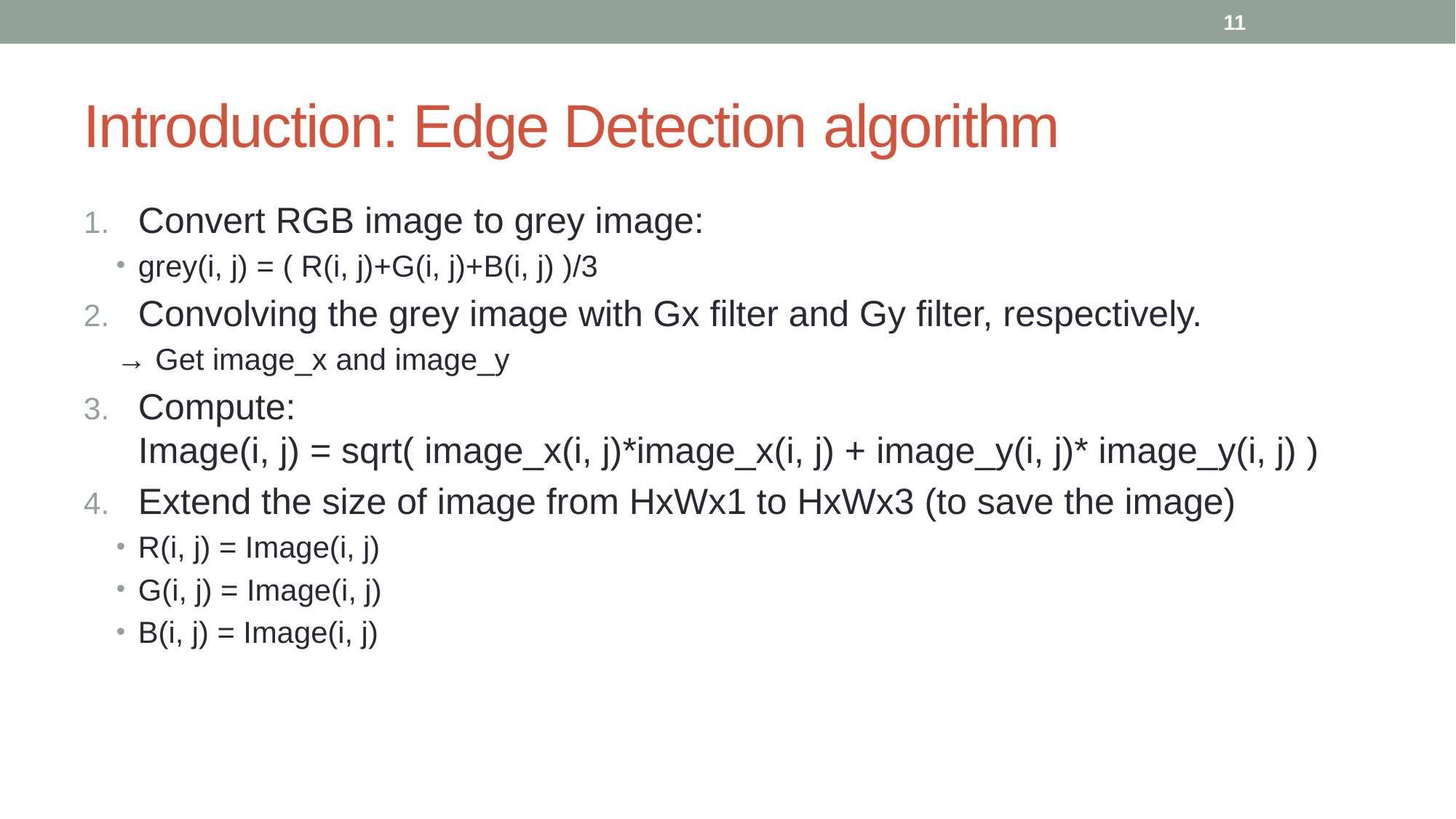

11
# Introduction: Edge Detection algorithm
Convert RGB image to grey image:
grey(i, j) = ( R(i, j)+G(i, j)+B(i, j) )/3
Convolving the grey image with Gx filter and Gy filter, respectively.
→ Get image_x and image_y
Compute:
Image(i, j) = sqrt( image_x(i, j)*image_x(i, j) + image_y(i, j)* image_y(i, j) )
Extend the size of image from HxWx1 to HxWx3 (to save the image)
R(i, j) = Image(i, j)
G(i, j) = Image(i, j)
B(i, j) = Image(i, j)